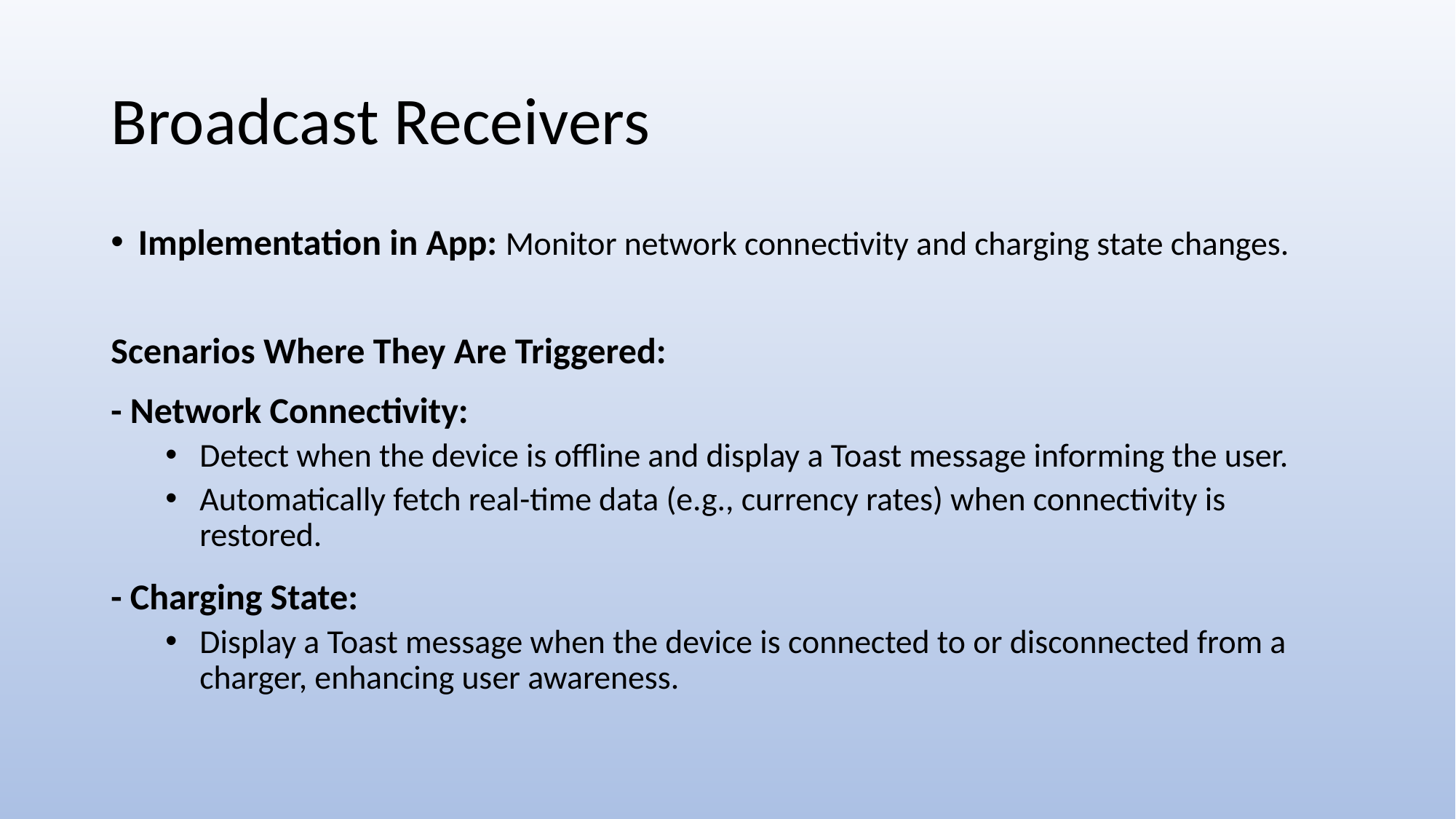

# Broadcast Receivers
Implementation in App: Monitor network connectivity and charging state changes.

Scenarios Where They Are Triggered:
- Network Connectivity:
Detect when the device is offline and display a Toast message informing the user.
Automatically fetch real-time data (e.g., currency rates) when connectivity is restored.
- Charging State:
Display a Toast message when the device is connected to or disconnected from a charger, enhancing user awareness.